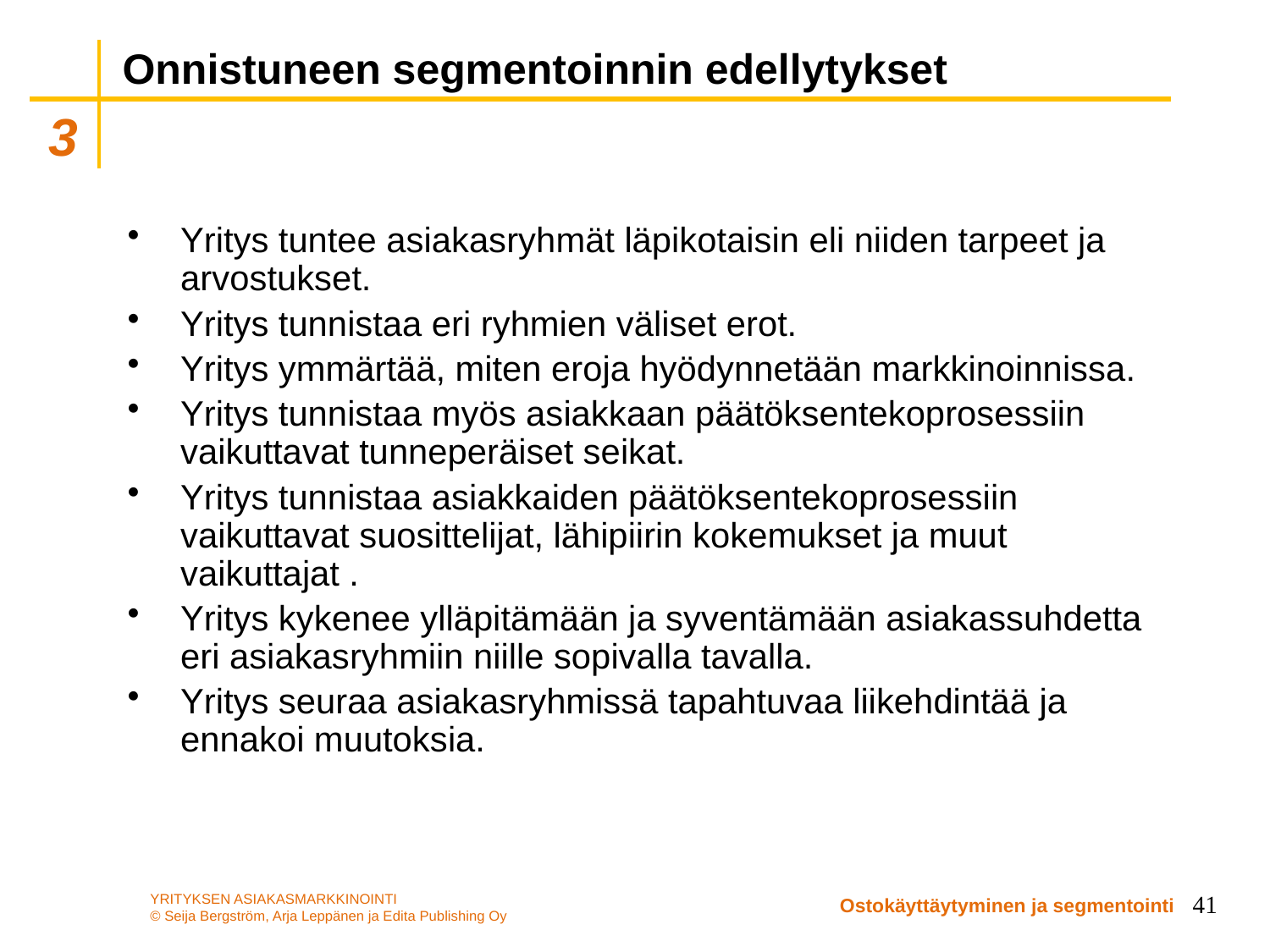

# Onnistuneen segmentoinnin edellytykset
Yritys tuntee asiakasryhmät läpikotaisin eli niiden tarpeet ja arvostukset.
Yritys tunnistaa eri ryhmien väliset erot.
Yritys ymmärtää, miten eroja hyödynnetään markkinoinnissa.
Yritys tunnistaa myös asiakkaan päätöksentekoprosessiin vaikuttavat tunneperäiset seikat.
Yritys tunnistaa asiakkaiden päätöksentekoprosessiin vaikuttavat suosittelijat, lähipiirin kokemukset ja muut vaikuttajat .
Yritys kykenee ylläpitämään ja syventämään asiakassuhdetta eri asiakasryhmiin niille sopivalla tavalla.
Yritys seuraa asiakasryhmissä tapahtuvaa liikehdintää ja ennakoi muutoksia.

41